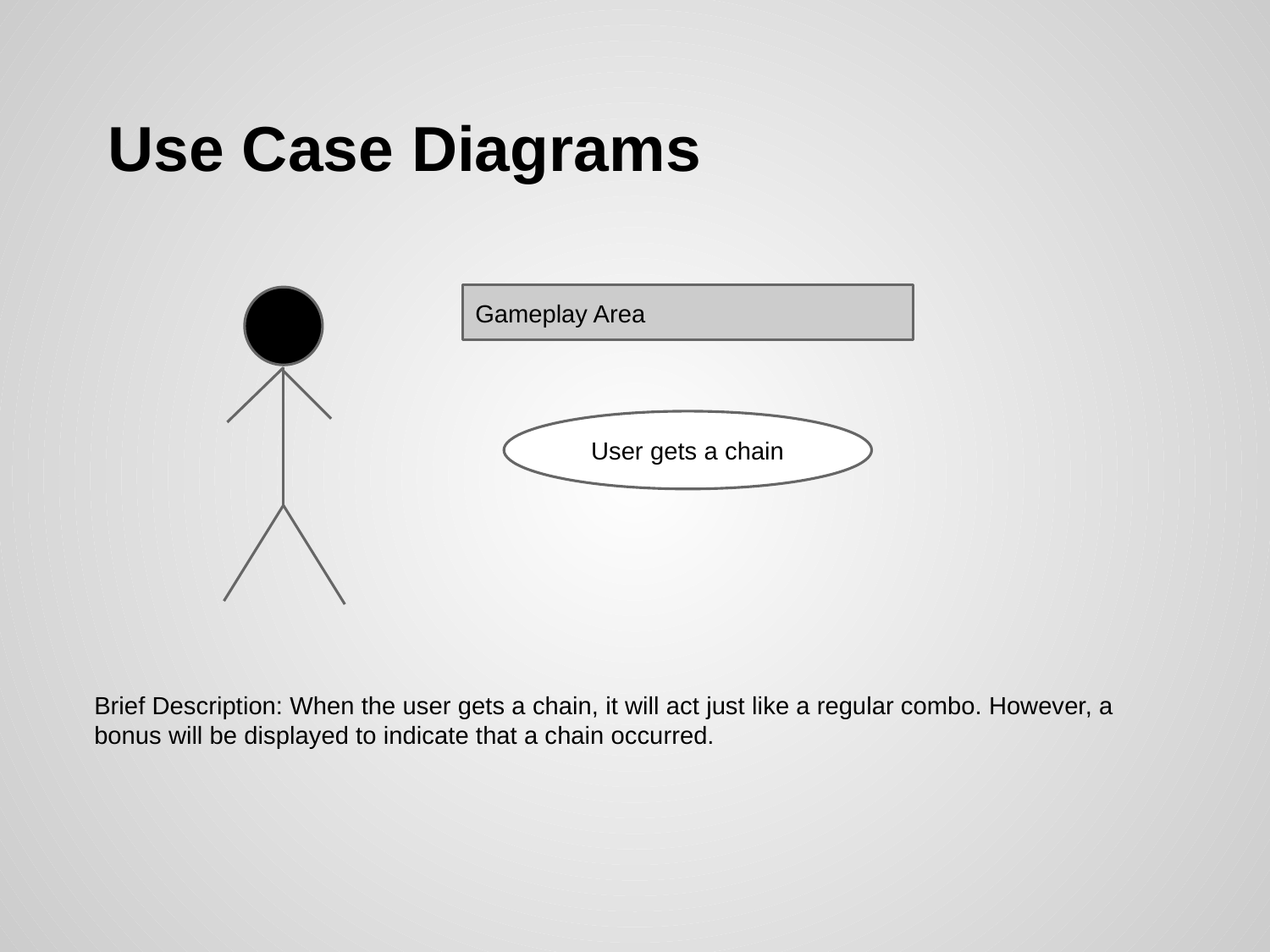

# Use Case Diagrams
Gameplay Area

User gets a chain
Brief Description: When the user gets a chain, it will act just like a regular combo. However, a bonus will be displayed to indicate that a chain occurred.